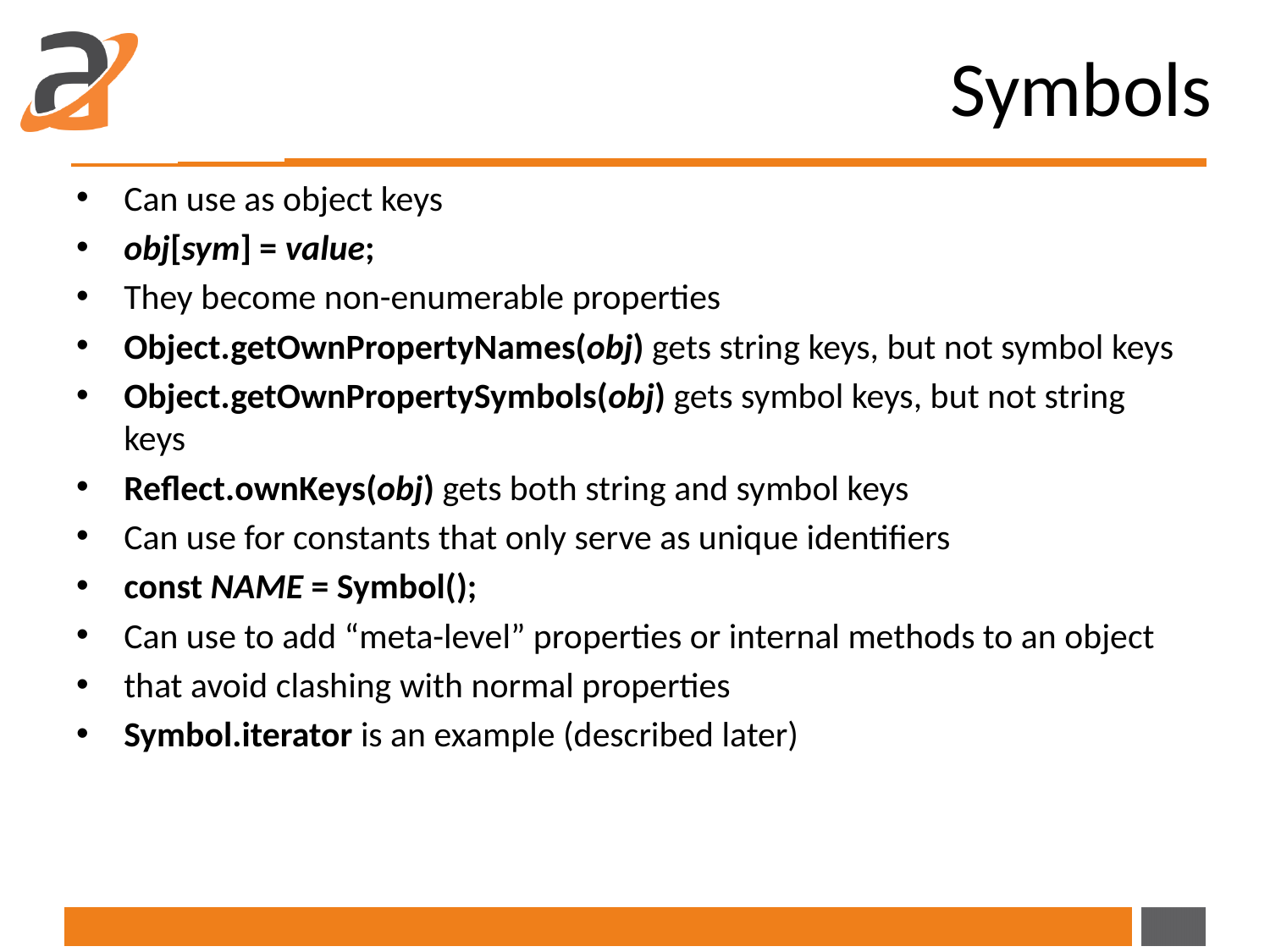

# Symbols
Can use as object keys
obj[sym] = value;
They become non-enumerable properties
Object.getOwnPropertyNames(obj) gets string keys, but not symbol keys
Object.getOwnPropertySymbols(obj) gets symbol keys, but not string keys
Reflect.ownKeys(obj) gets both string and symbol keys
Can use for constants that only serve as unique identifiers
const NAME = Symbol();
Can use to add “meta-level” properties or internal methods to an object
that avoid clashing with normal properties
Symbol.iterator is an example (described later)